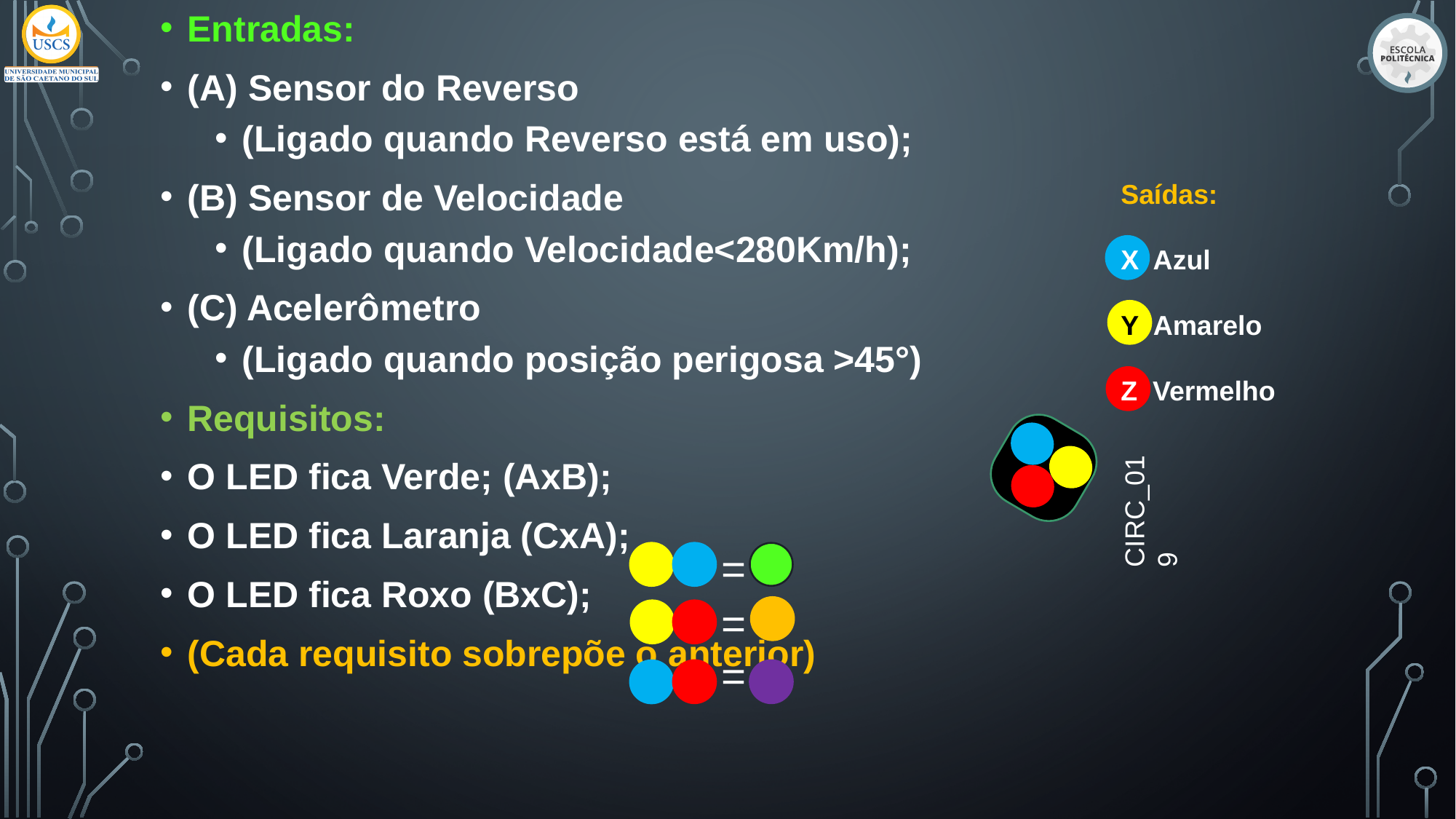

Entradas:
(A) Sensor do Reverso
(Ligado quando Reverso está em uso);
(B) Sensor de Velocidade
(Ligado quando Velocidade<280Km/h);
(C) Acelerômetro
(Ligado quando posição perigosa >45°)
Requisitos:
O LED fica Verde; (AxB);
O LED fica Laranja (CxA);
O LED fica Roxo (BxC);
(Cada requisito sobrepõe o anterior)
Saídas:

X  Azul

Y  Amarelo

Z  Vermelho

CIRC_019
=

=

=